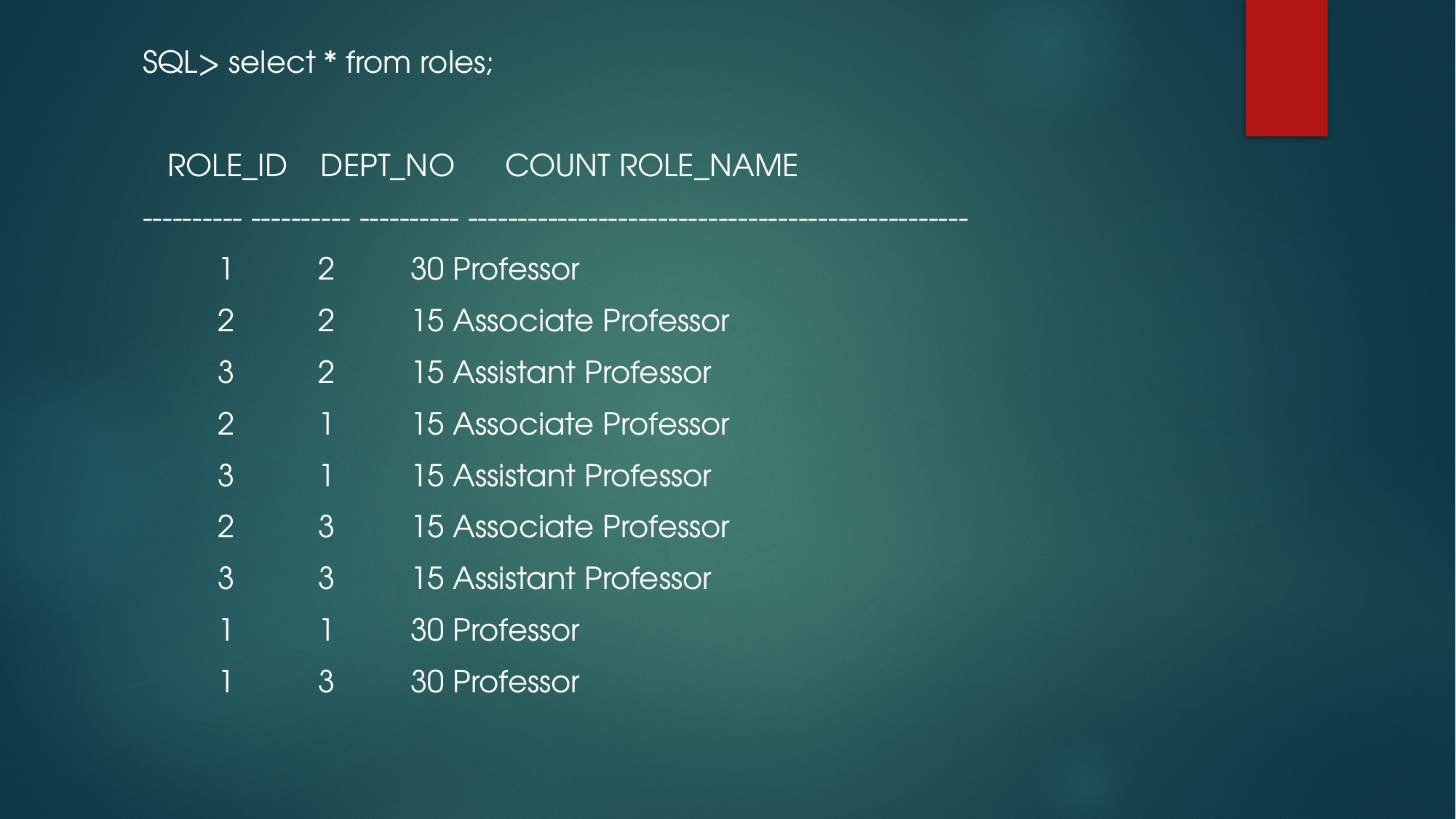

SQL> select * from roles;

   ROLE_ID    DEPT_NO      COUNT ROLE_NAME
---------- ---------- ---------- --------------------------------------------------
         1          2         30 Professor
         2          2         15 Associate Professor
         3          2         15 Assistant Professor
         2          1         15 Associate Professor
         3          1         15 Assistant Professor
         2          3         15 Associate Professor
         3          3         15 Assistant Professor
         1          1         30 Professor
         1          3         30 Professor